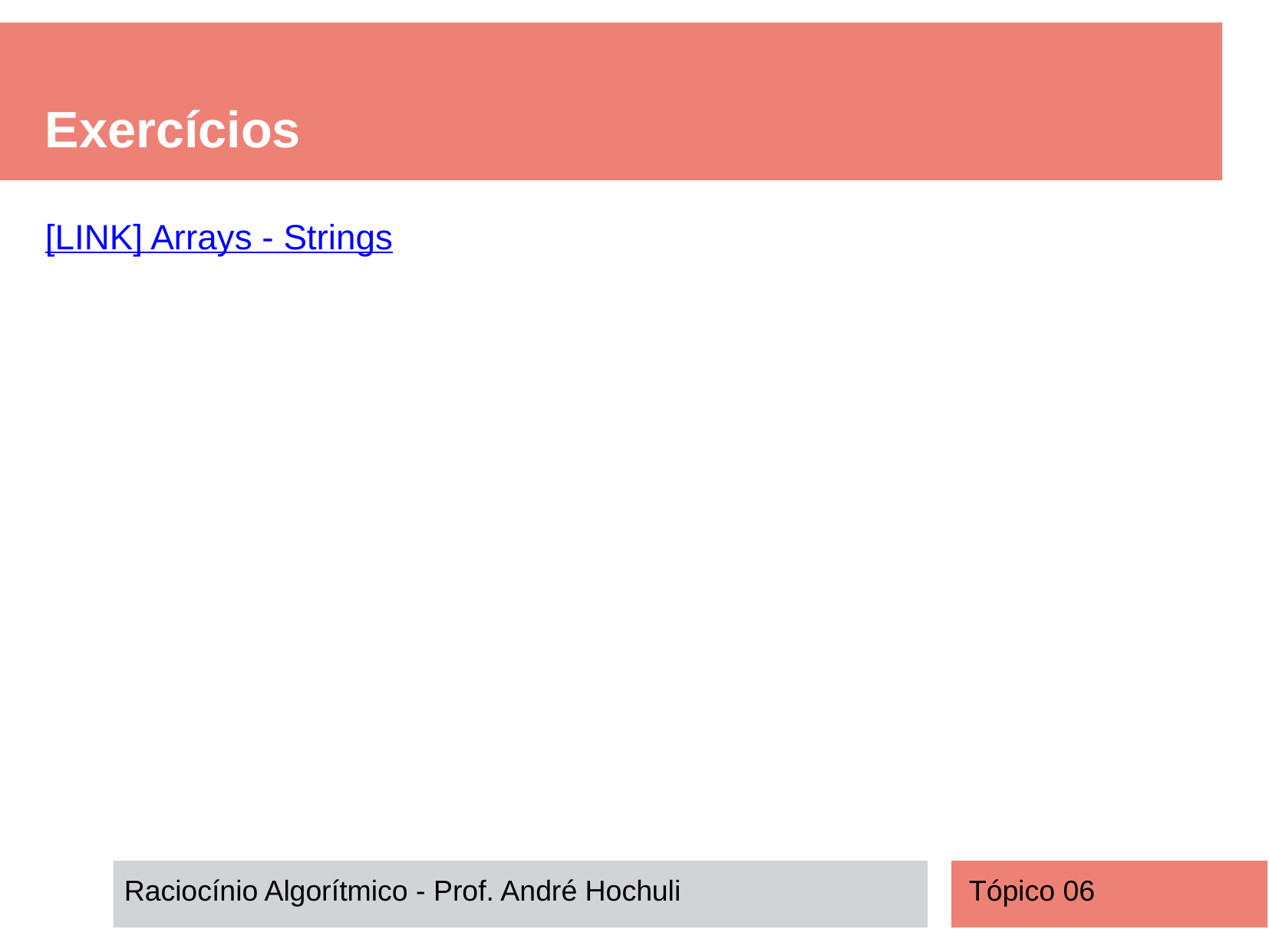

Exercícios
[LINK] Arrays - Strings
Raciocínio Algorítmico - Prof. André Hochuli
Tópico 06